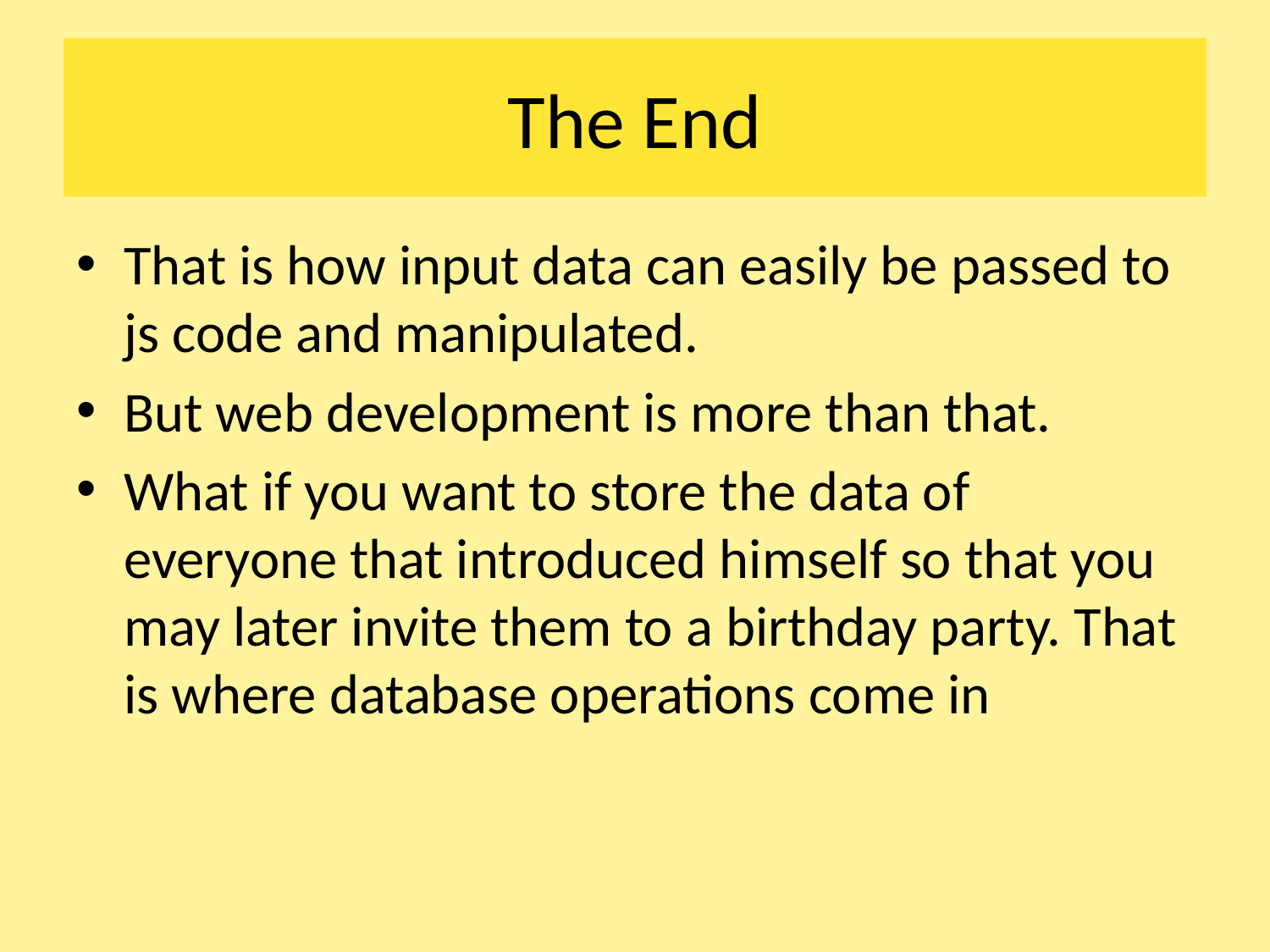

# The End
That is how input data can easily be passed to js code and manipulated.
But web development is more than that.
What if you want to store the data of everyone that introduced himself so that you may later invite them to a birthday party. That is where database operations come in